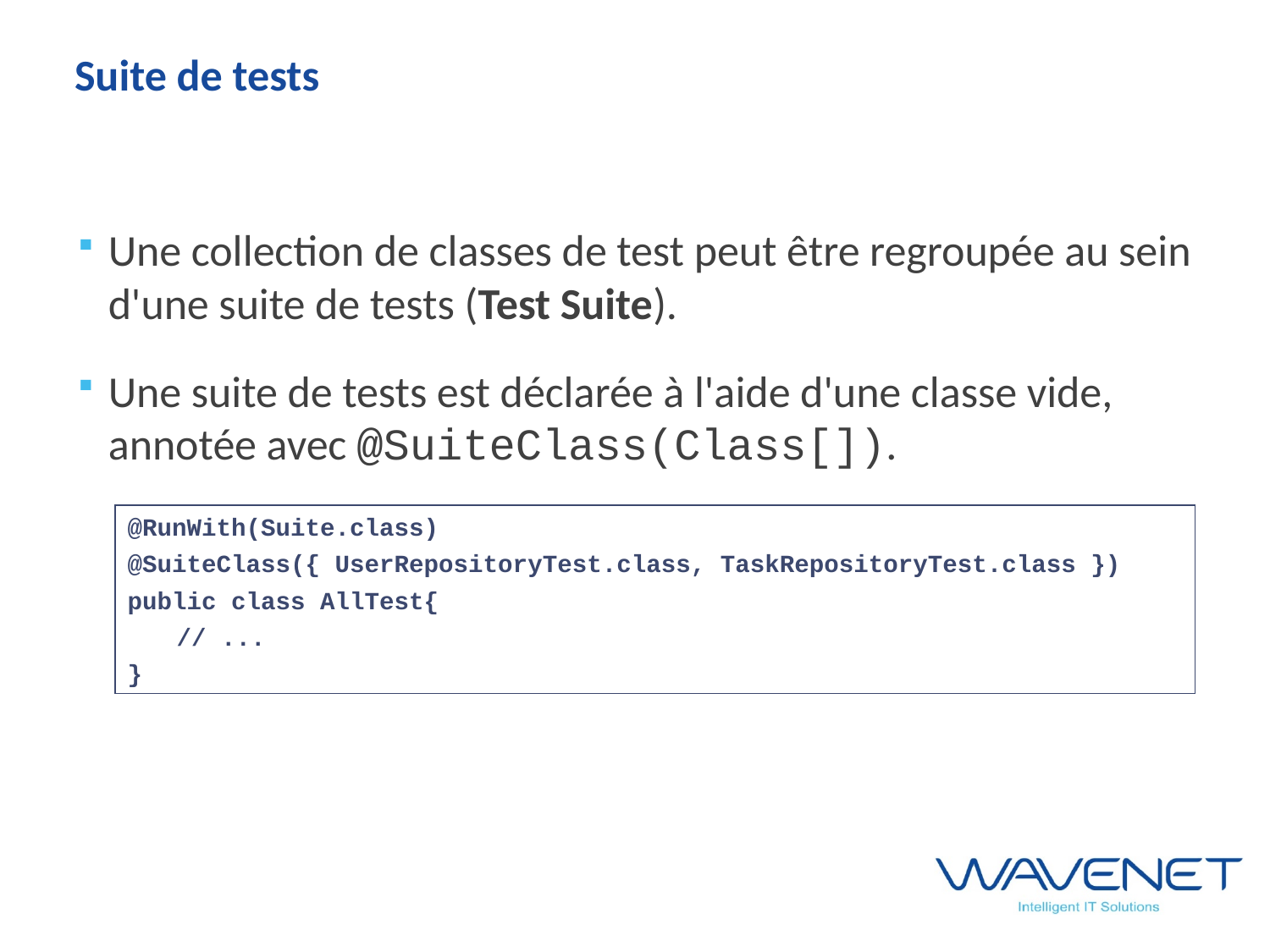

# Suite de tests
Une collection de classes de test peut être regroupée au sein d'une suite de tests (Test Suite).
Une suite de tests est déclarée à l'aide d'une classe vide, annotée avec @SuiteClass(Class[]).
@RunWith(Suite.class)
@SuiteClass({ UserRepositoryTest.class, TaskRepositoryTest.class })
public class AllTest{
	// ...
}